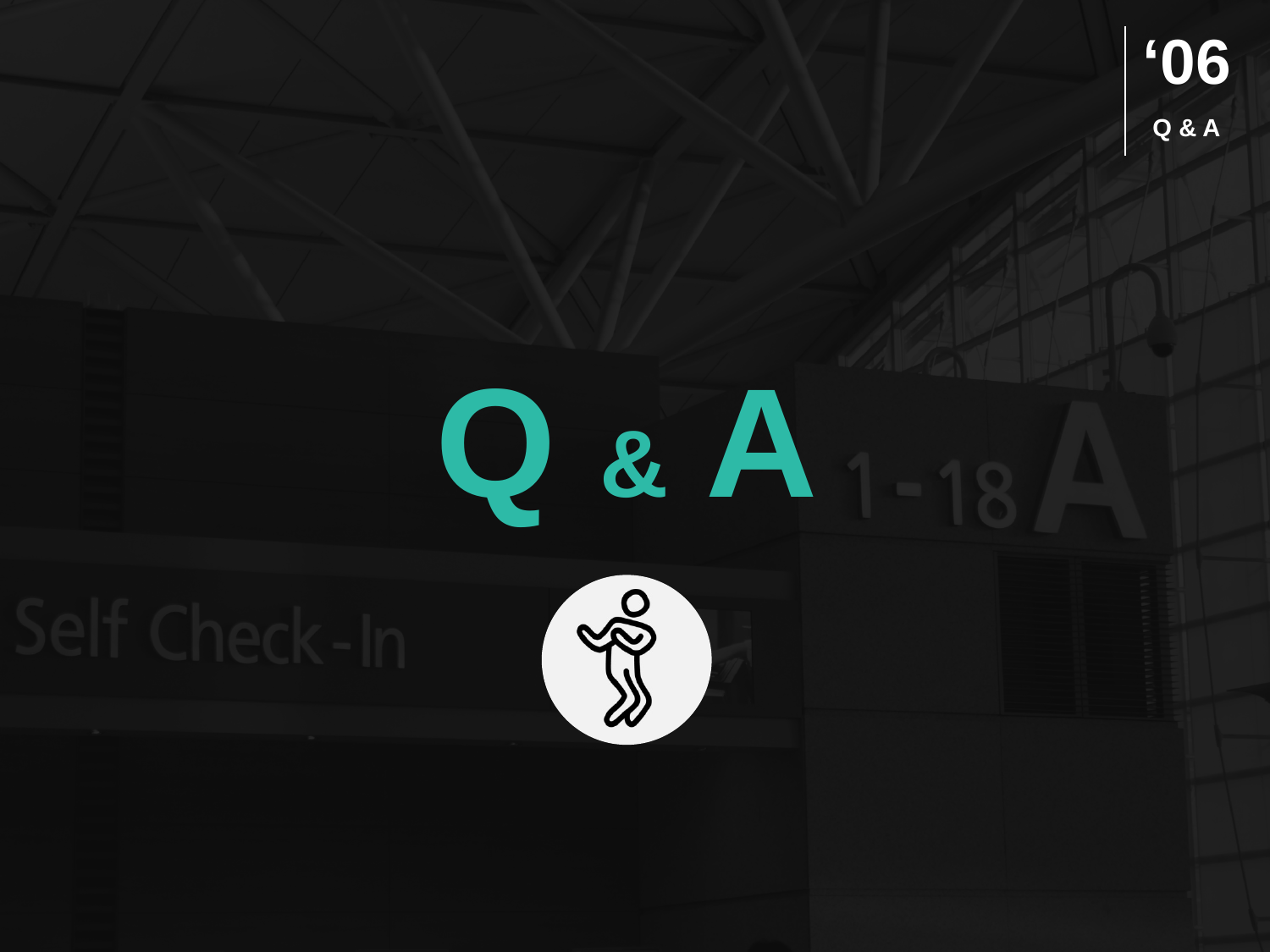

‘06
Q & A
Q & A